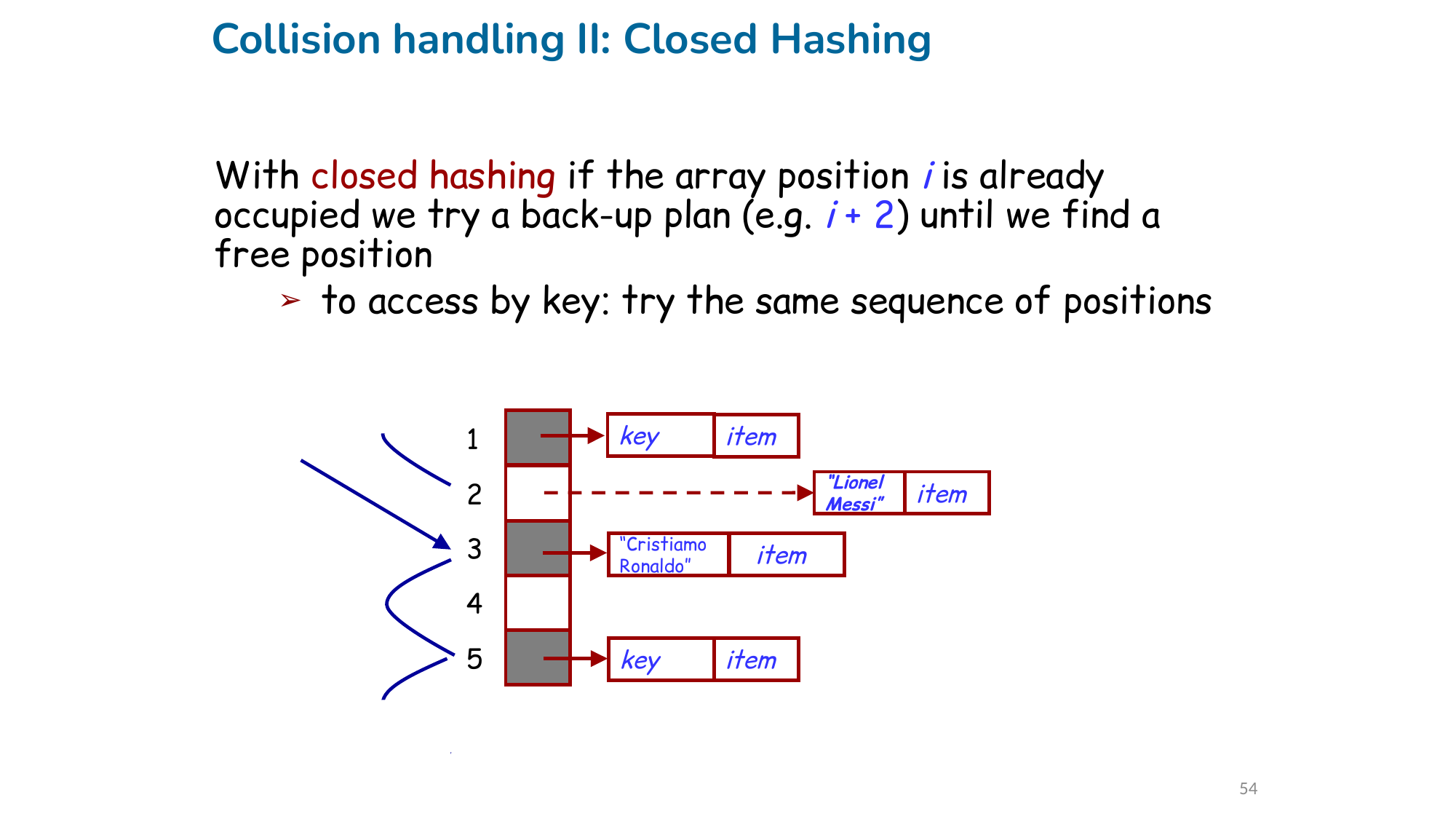

# Collision handling II: Closed Hashing
With closed hashing if the array position i is already occupied we try a back-up plan (e.g. i + 2) until we find a free position
to access by key: try the same sequence of positions

key
item
1

item
“Lionel Messi”
2

3
  item
“Cristiamo Ronaldo”

4

5
item
key

54